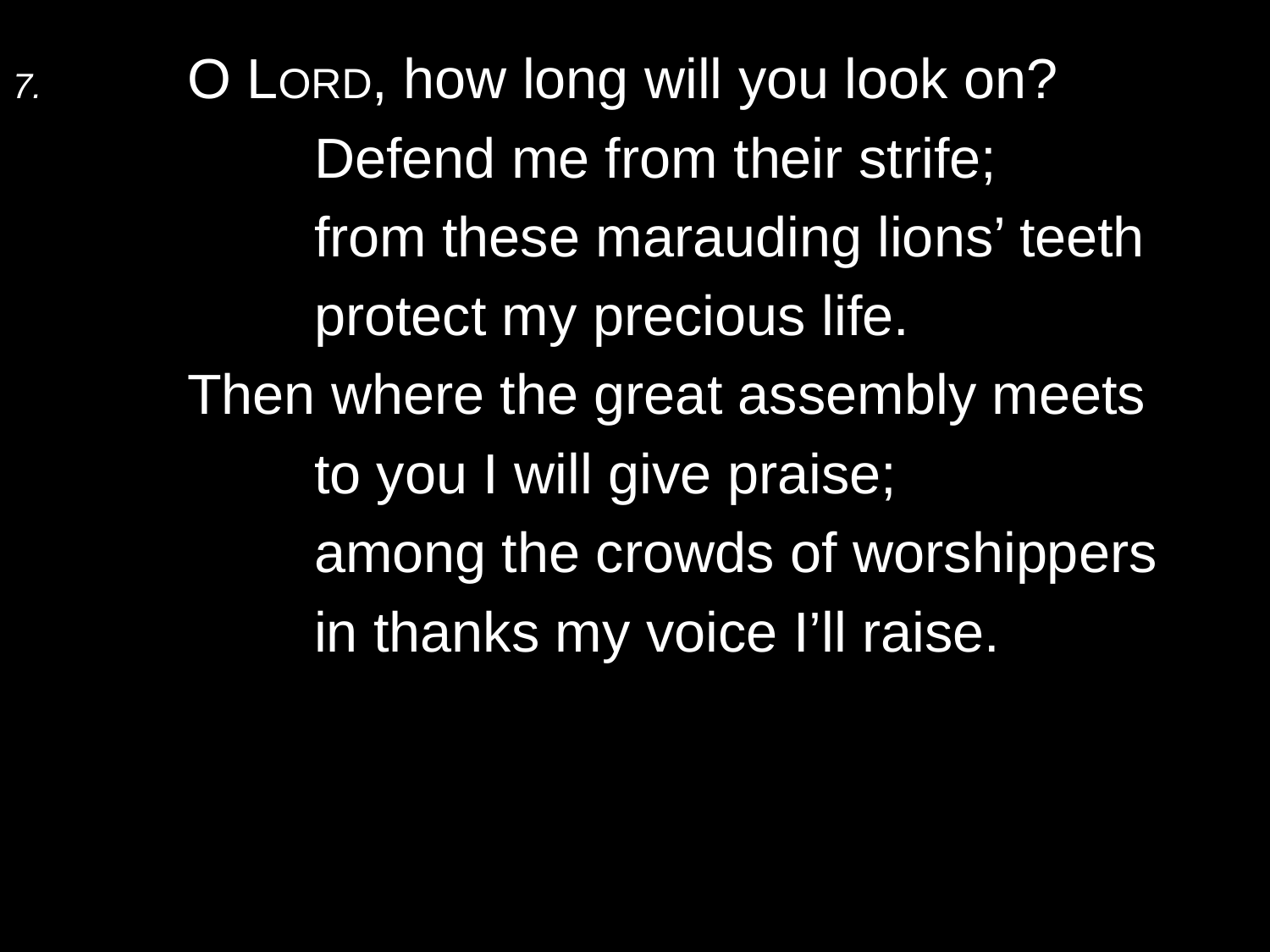

7.	O Lord, how long will you look on?
		Defend me from their strife;
		from these marauding lions’ teeth
		protect my precious life.
	Then where the great assembly meets
		to you I will give praise;
		among the crowds of worshippers
		in thanks my voice I’ll raise.